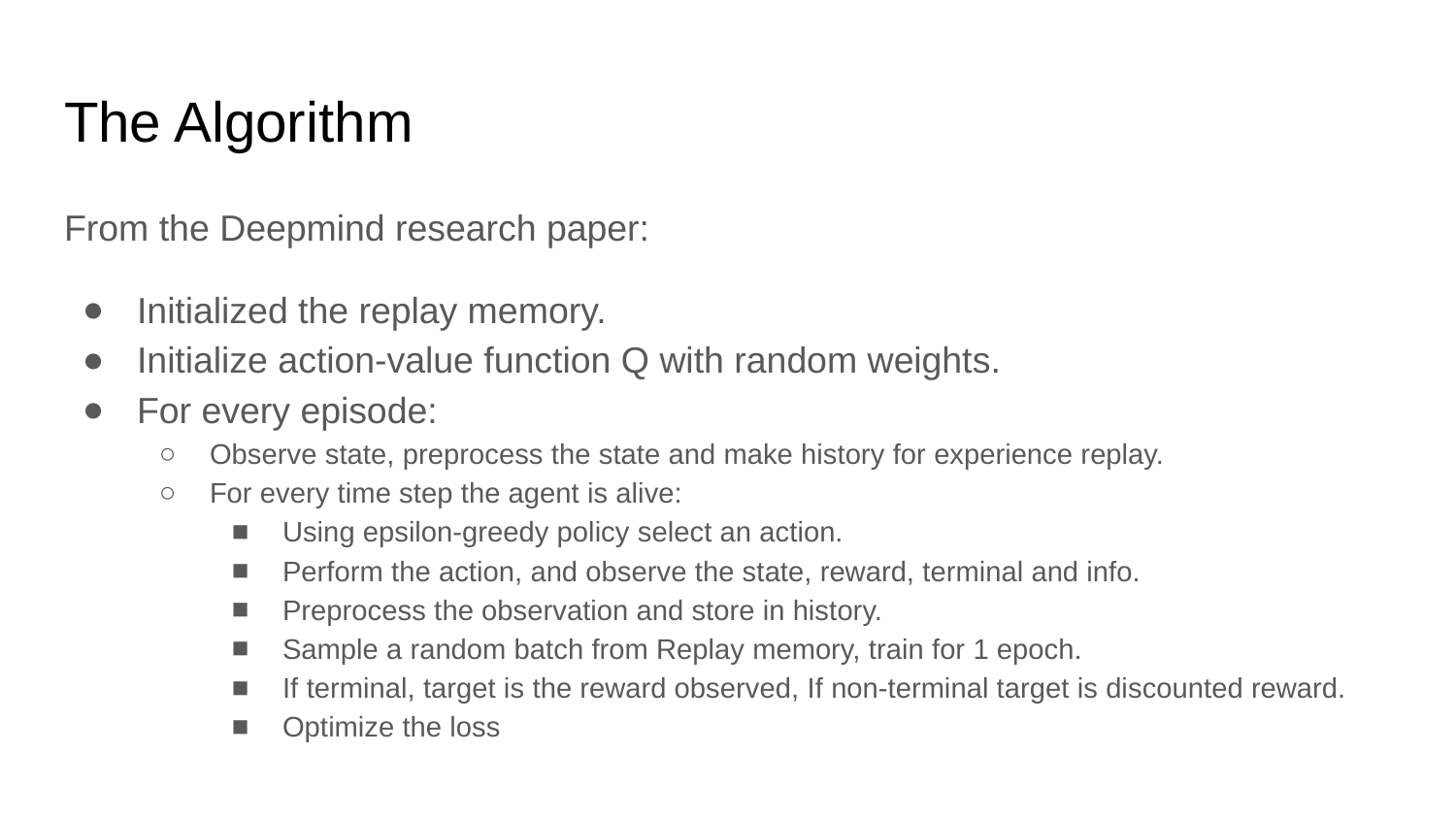

# The Algorithm
From the Deepmind research paper:
Initialized the replay memory.
Initialize action-value function Q with random weights.
For every episode:
Observe state, preprocess the state and make history for experience replay.
For every time step the agent is alive:
Using epsilon-greedy policy select an action.
Perform the action, and observe the state, reward, terminal and info.
Preprocess the observation and store in history.
Sample a random batch from Replay memory, train for 1 epoch.
If terminal, target is the reward observed, If non-terminal target is discounted reward.
Optimize the loss